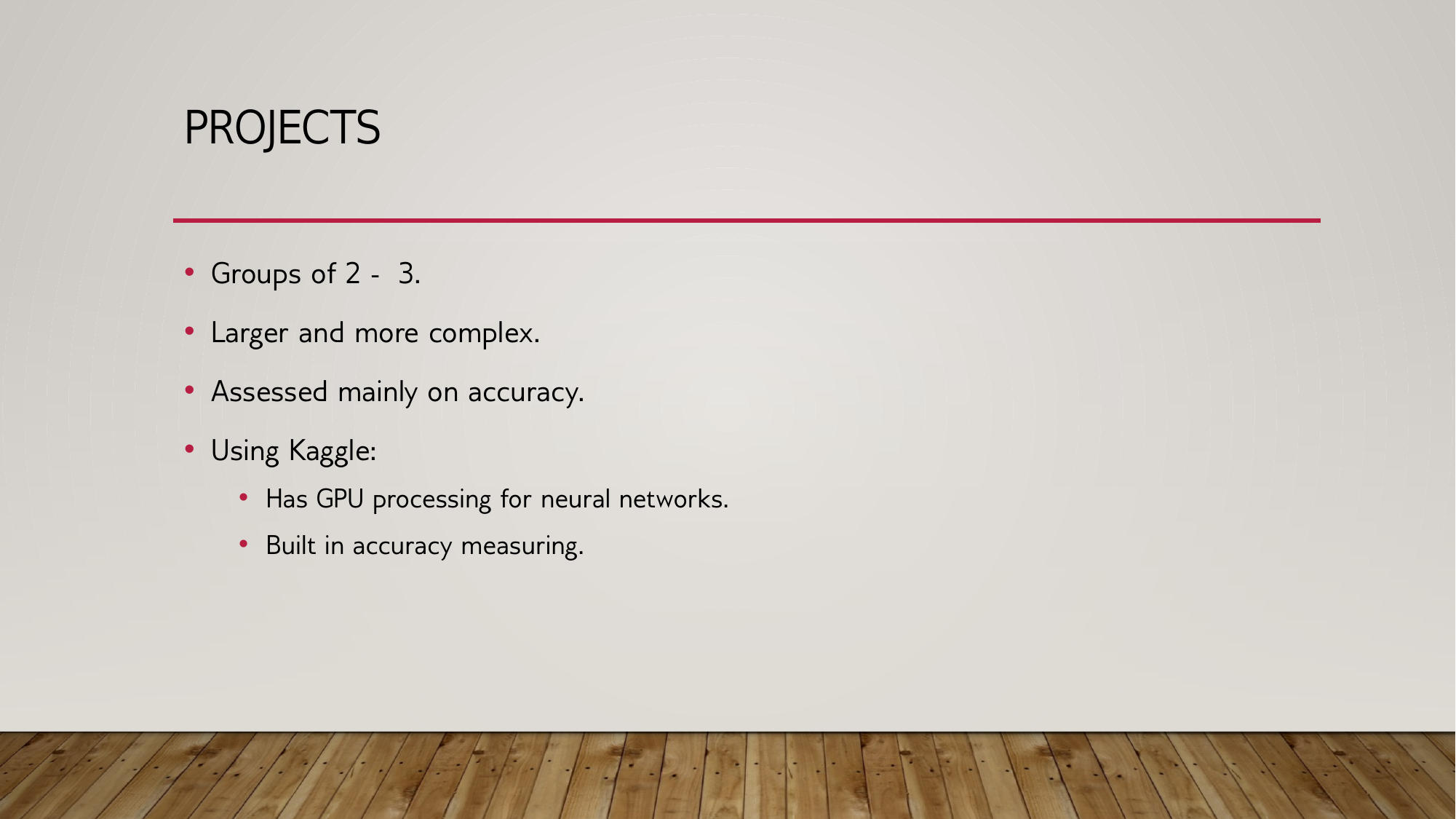

# Projects
Groups of 2 -  3.
Larger and more complex.
Assessed mainly on accuracy.
Using Kaggle:
Has GPU processing for neural networks.
Built in accuracy measuring.